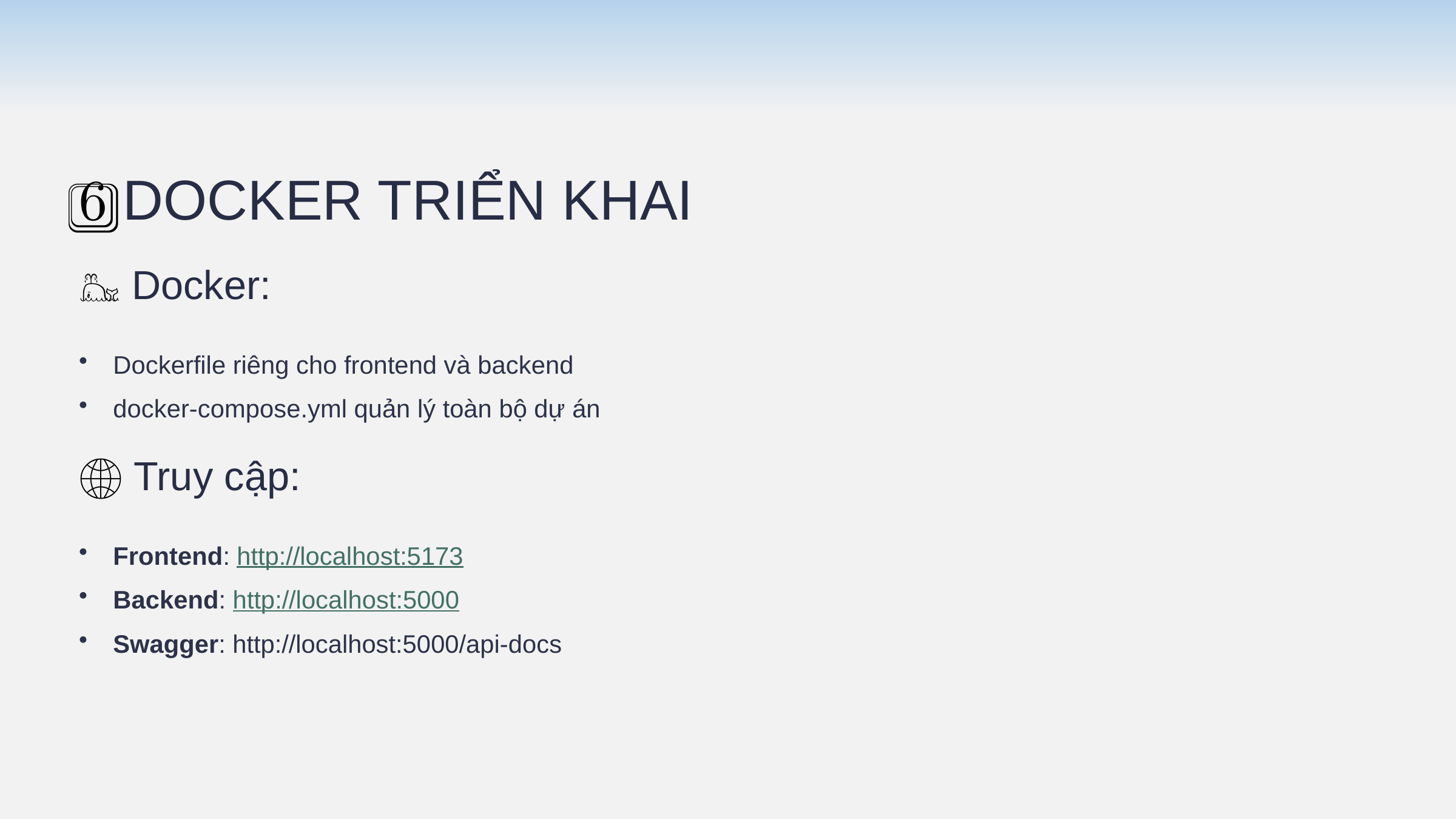

6️⃣ DOCKER TRIỂN KHAI
🐳 Docker:
Dockerfile riêng cho frontend và backend
docker-compose.yml quản lý toàn bộ dự án
🌐 Truy cập:
Frontend: http://localhost:5173
Backend: http://localhost:5000
Swagger: http://localhost:5000/api-docs